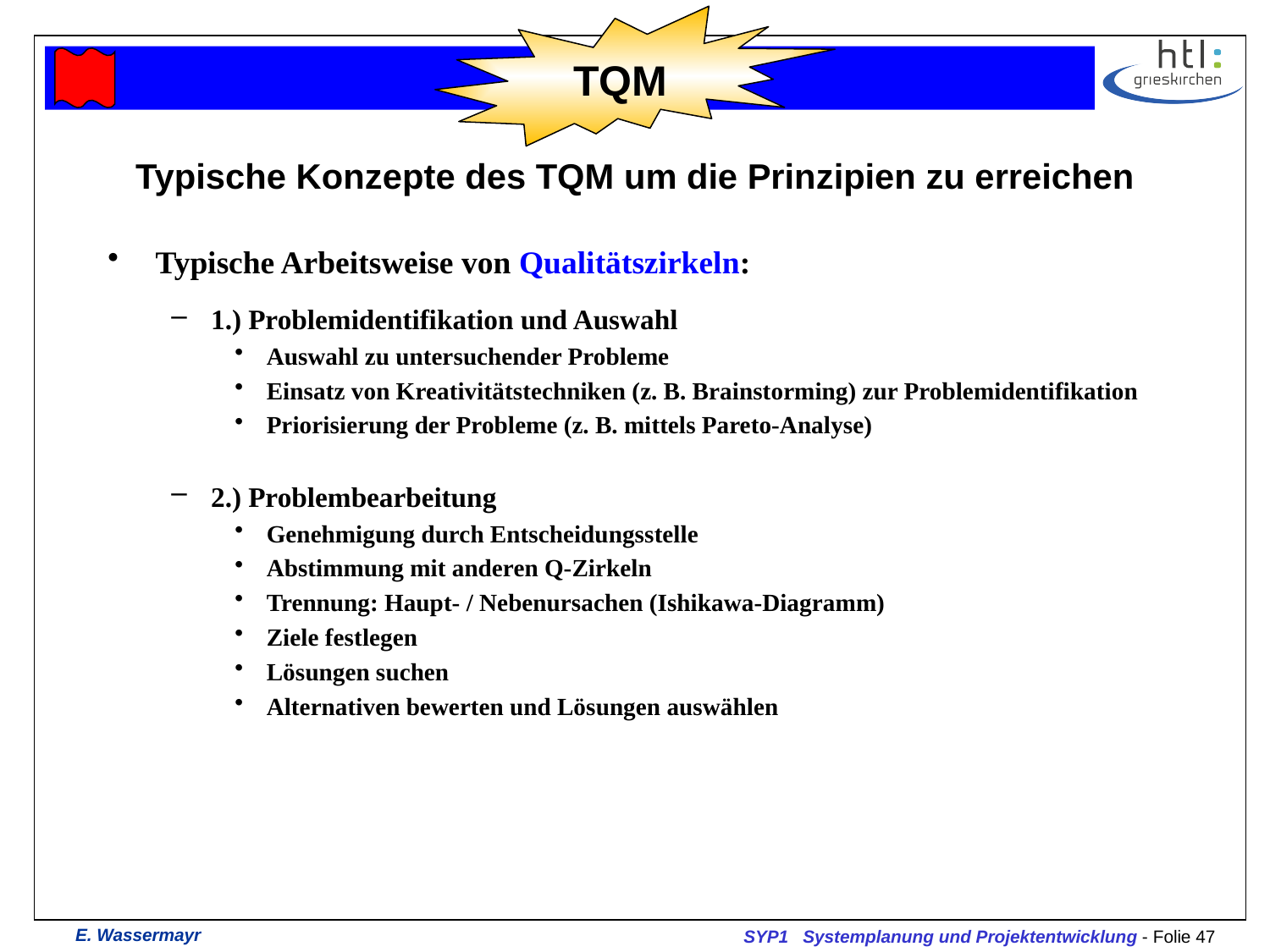

TQM

# Typische Konzepte des TQM um die Prinzipien zu erreichen

Typische Arbeitsweise von Qualitätszirkeln:
1.) Problemidentifikation und Auswahl
Auswahl zu untersuchender Probleme
Einsatz von Kreativitätstechniken (z. B. Brainstorming) zur Problemidentifikation
Priorisierung der Probleme (z. B. mittels Pareto-Analyse)

2.) Problembearbeitung
Genehmigung durch Entscheidungsstelle
Abstimmung mit anderen Q-Zirkeln
Trennung: Haupt- / Nebenursachen (Ishikawa-Diagramm)
Ziele festlegen
Lösungen suchen
Alternativen bewerten und Lösungen auswählen